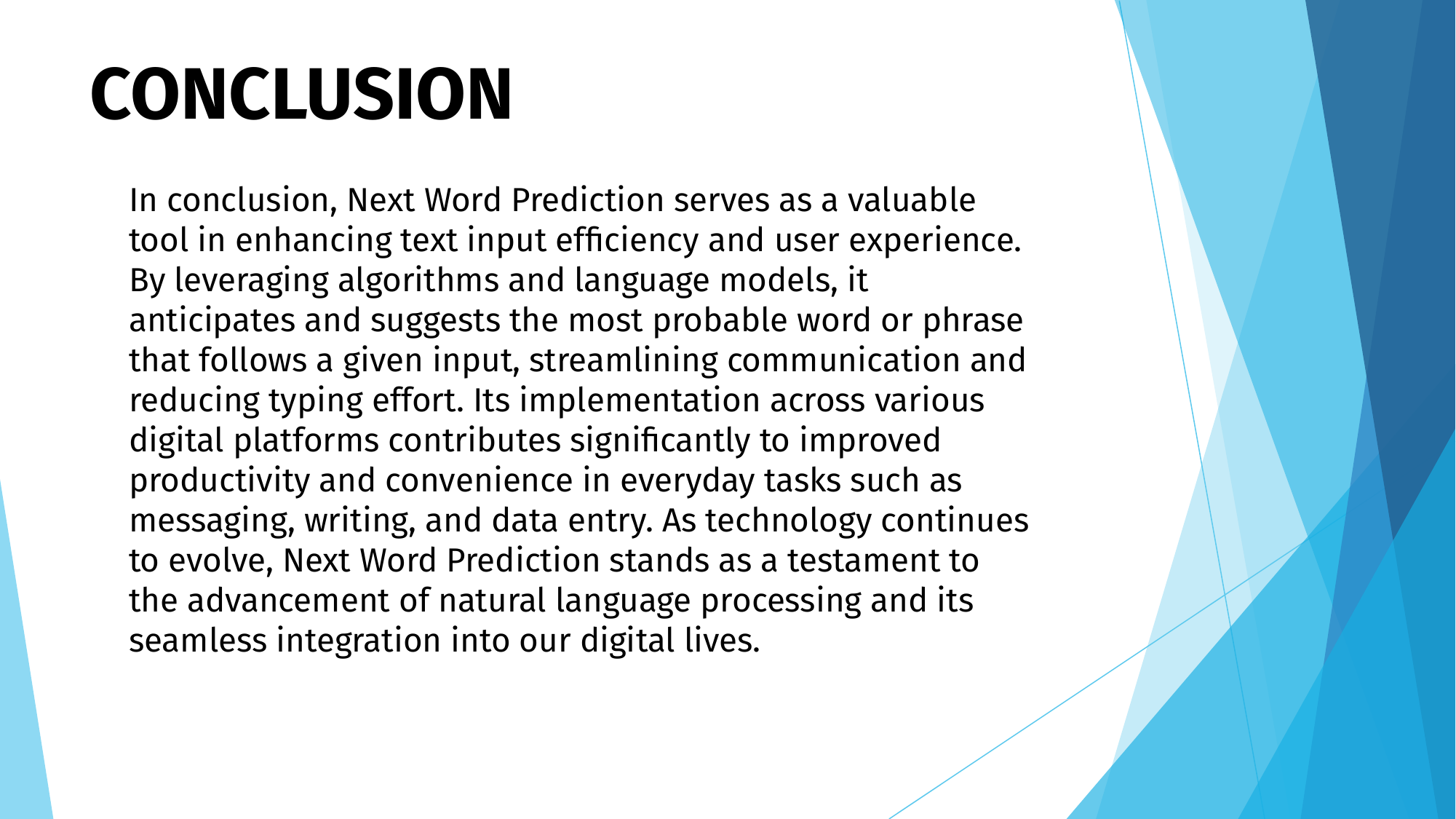

# CONCLUSION
In conclusion, Next Word Prediction serves as a valuable tool in enhancing text input efficiency and user experience. By leveraging algorithms and language models, it anticipates and suggests the most probable word or phrase that follows a given input, streamlining communication and reducing typing effort. Its implementation across various digital platforms contributes significantly to improved productivity and convenience in everyday tasks such as messaging, writing, and data entry. As technology continues to evolve, Next Word Prediction stands as a testament to the advancement of natural language processing and its seamless integration into our digital lives.